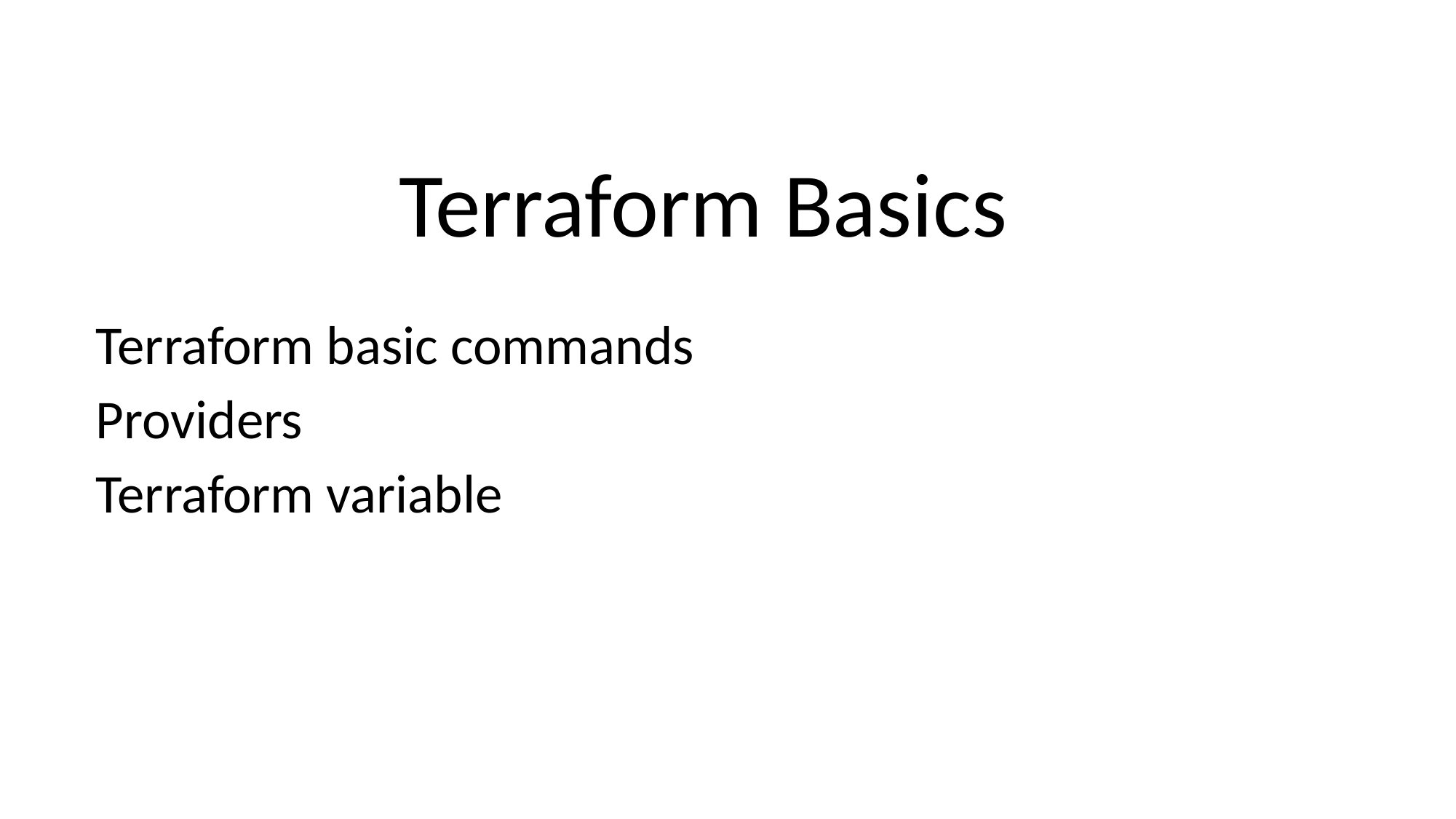

# Terraform Basics
Terraform basic commands
Providers
Terraform variable